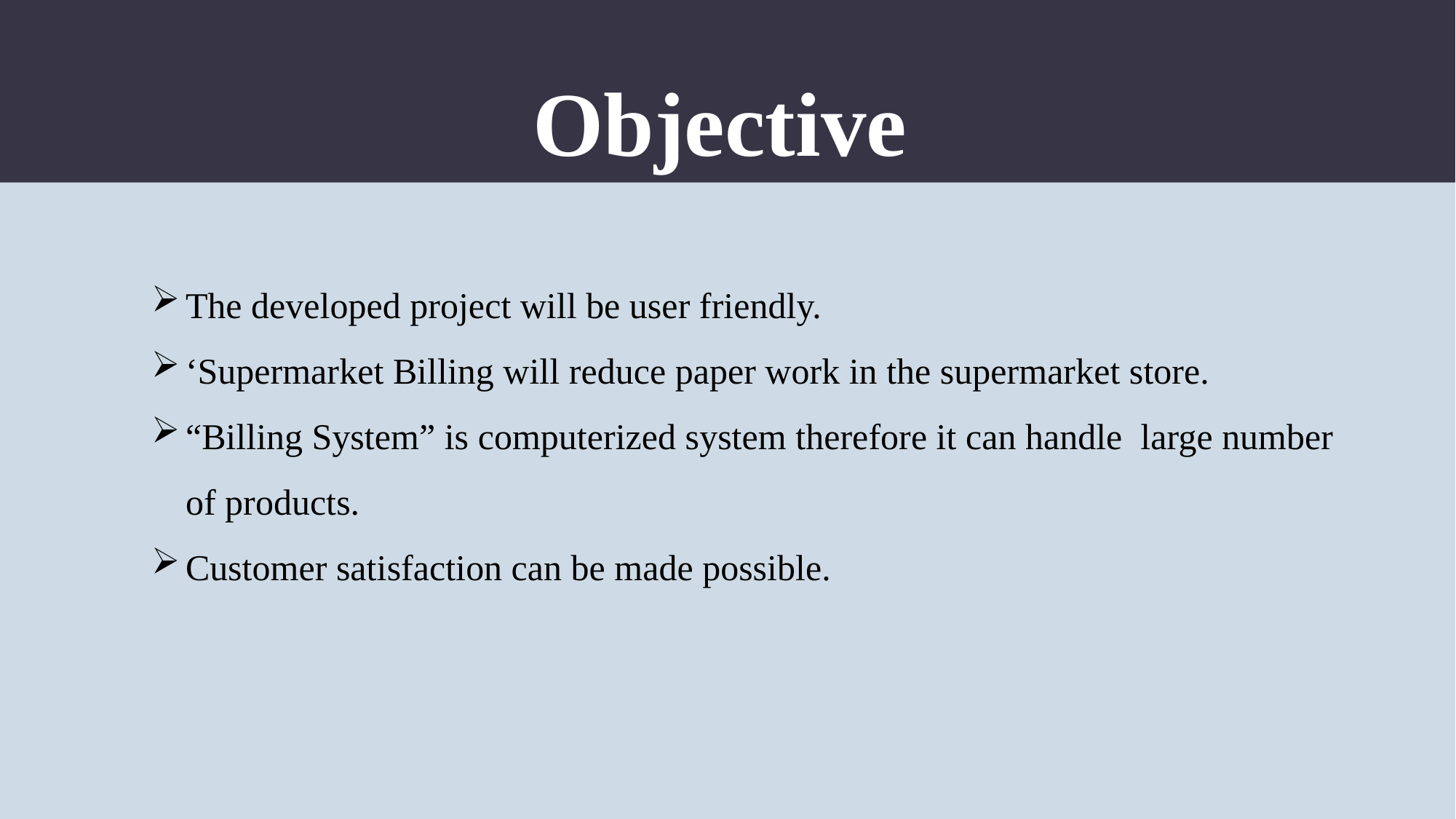

Objective
The developed project will be user friendly.
‘Supermarket Billing will reduce paper work in the supermarket store.
“Billing System” is computerized system therefore it can handle  large number of products.
Customer satisfaction can be made possible.